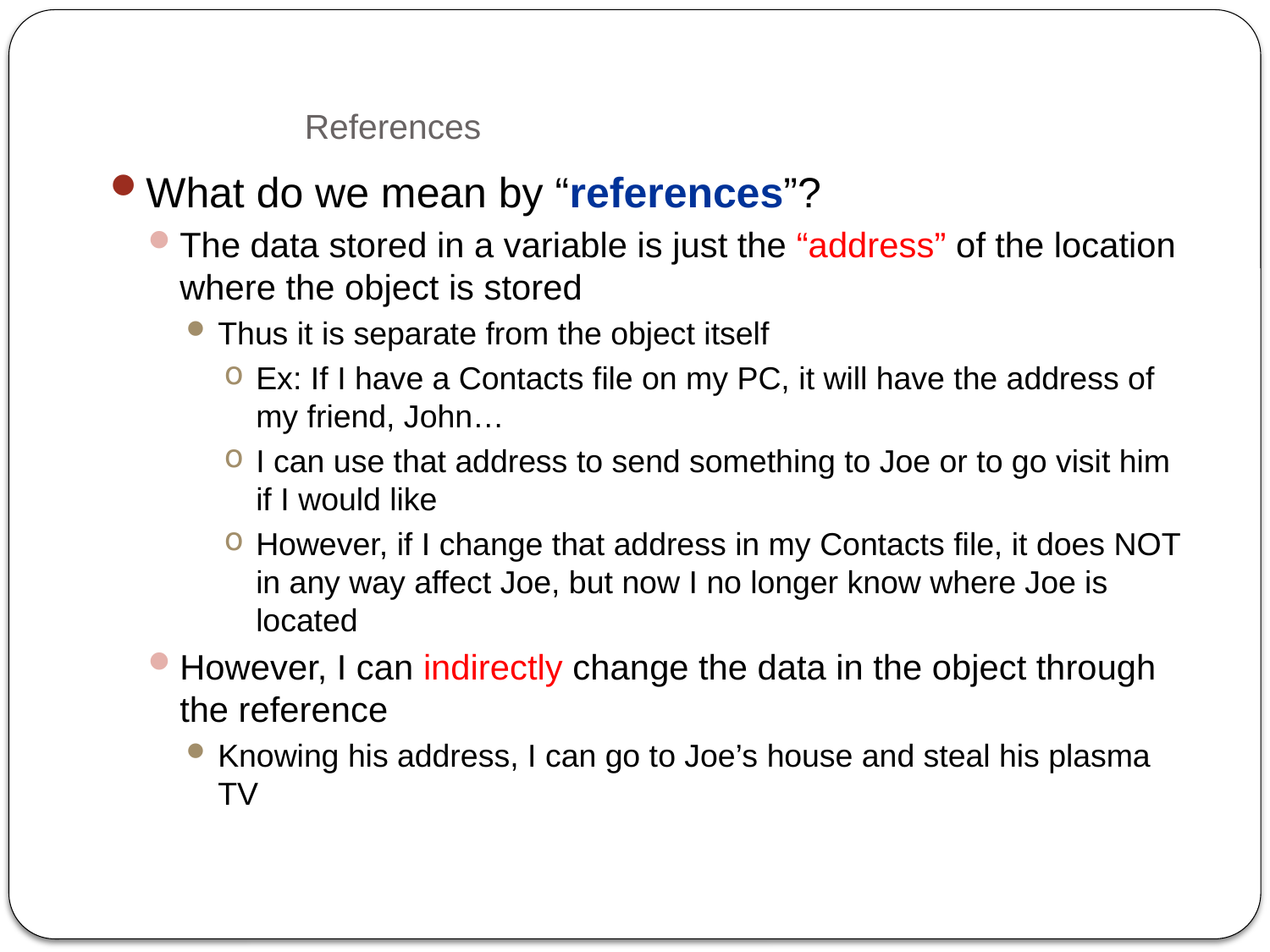

# References
What do we mean by “references”?
The data stored in a variable is just the “address” of the location where the object is stored
Thus it is separate from the object itself
Ex: If I have a Contacts file on my PC, it will have the address of my friend, John…
I can use that address to send something to Joe or to go visit him if I would like
However, if I change that address in my Contacts file, it does NOT in any way affect Joe, but now I no longer know where Joe is located
However, I can indirectly change the data in the object through the reference
Knowing his address, I can go to Joe’s house and steal his plasma TV